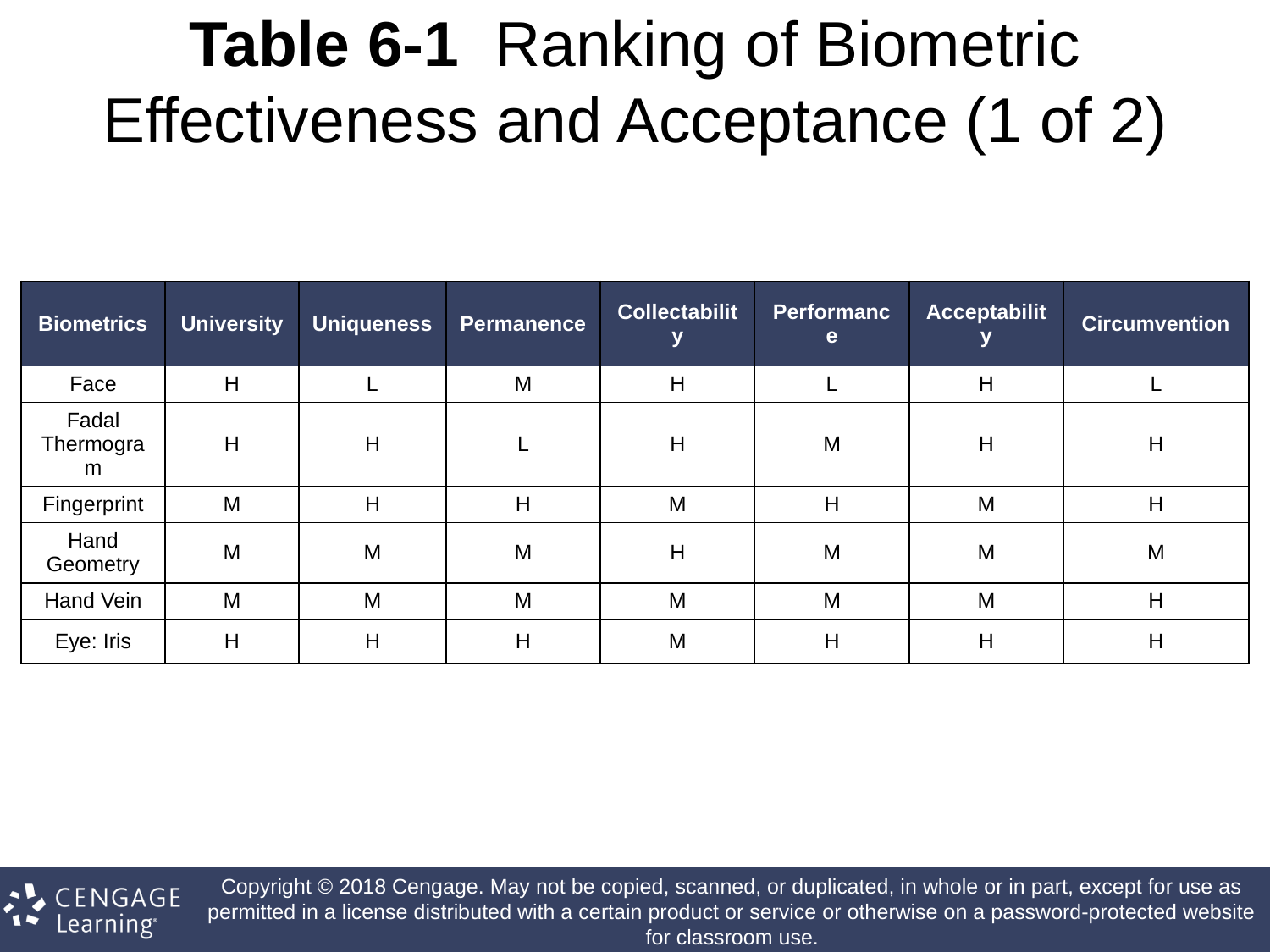

# Table 6-1  Ranking of Biometric Effectiveness and Acceptance (1 of 2)
| Biometrics | University | Uniqueness | Permanence | Collectability | Performance | Acceptability | Circumvention |
| --- | --- | --- | --- | --- | --- | --- | --- |
| Face | H | L | M | H | L | H | L |
| Fadal Thermogram | H | H | L | H | M | H | H |
| Fingerprint | M | H | H | M | H | M | H |
| Hand Geometry | M | M | M | H | M | M | M |
| Hand Vein | M | M | M | M | M | M | H |
| Eye: Iris | H | H | H | M | H | H | H |